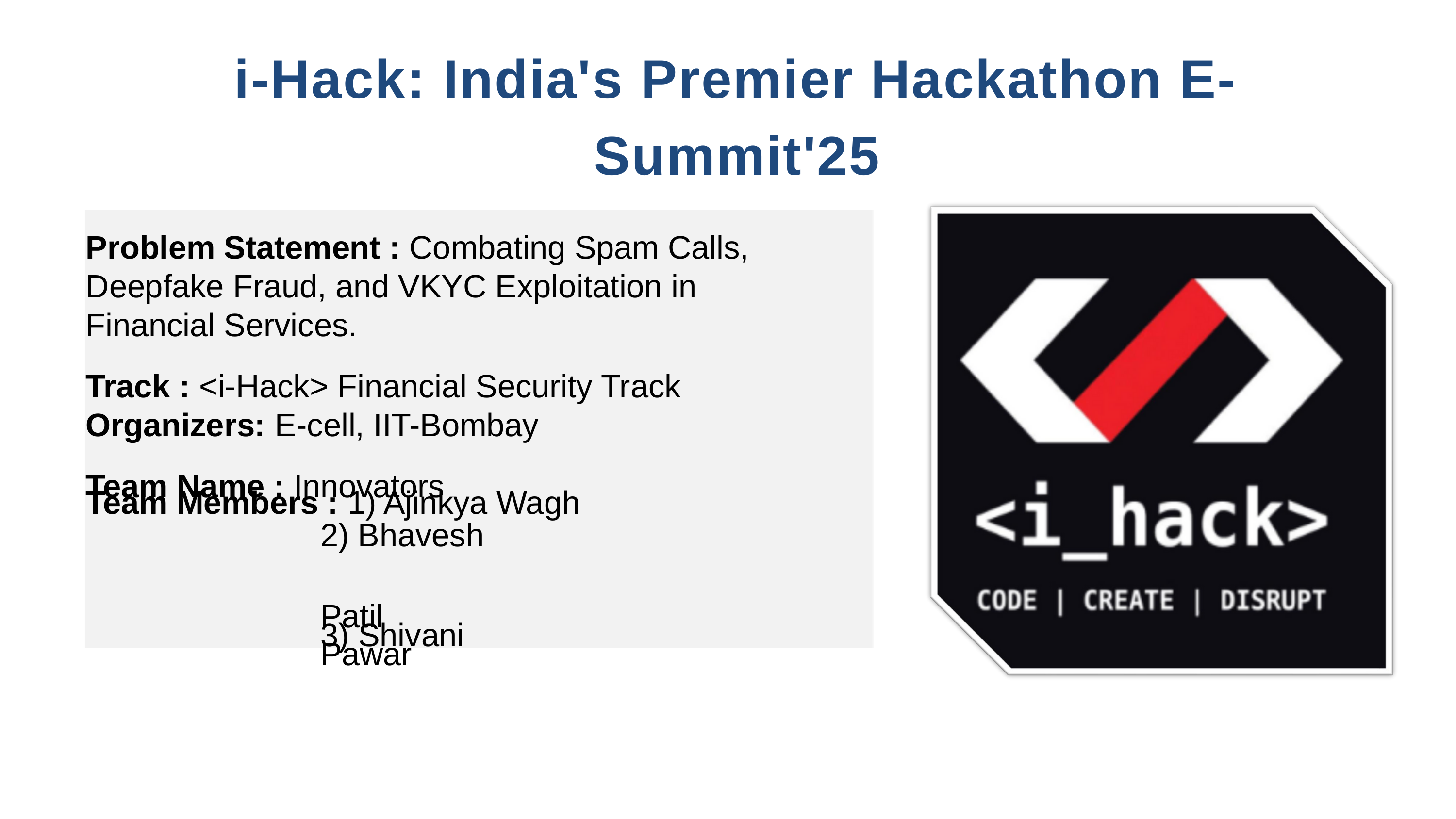

i-Hack: India's Premier Hackathon E-Summit'25

Problem Statement : Combating Spam Calls, Deepfake Fraud, and VKYC Exploitation in Financial Services.
Track : <i-Hack> Financial Security Track
Organizers: E-cell, IIT-Bombay
Team Name : Innovators
Team Members : 1) Ajinkya Wagh
2) Bhavesh Patil
3) Shivani Pawar